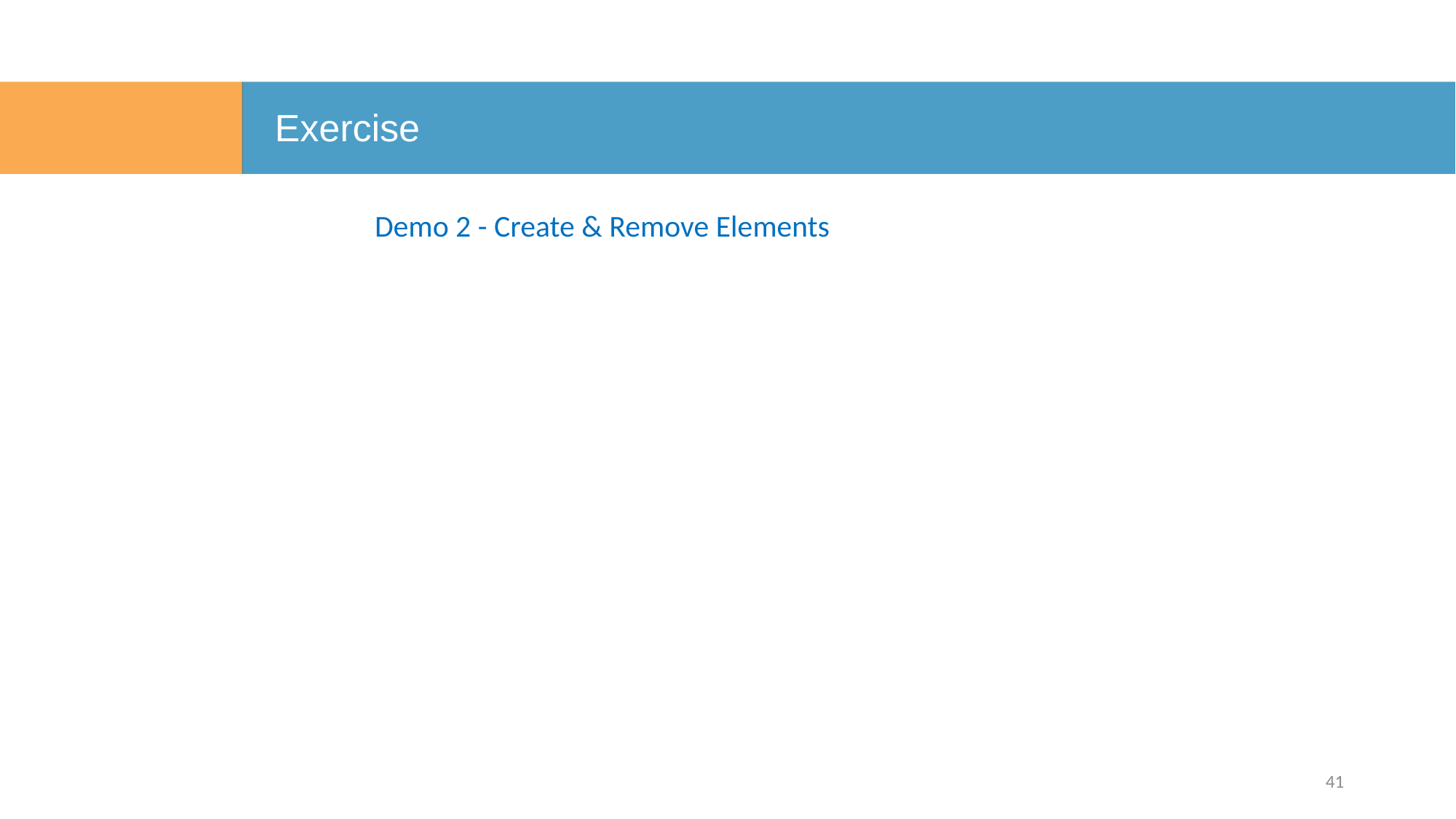

# Exercise
Demo 2 - Create & Remove Elements
41